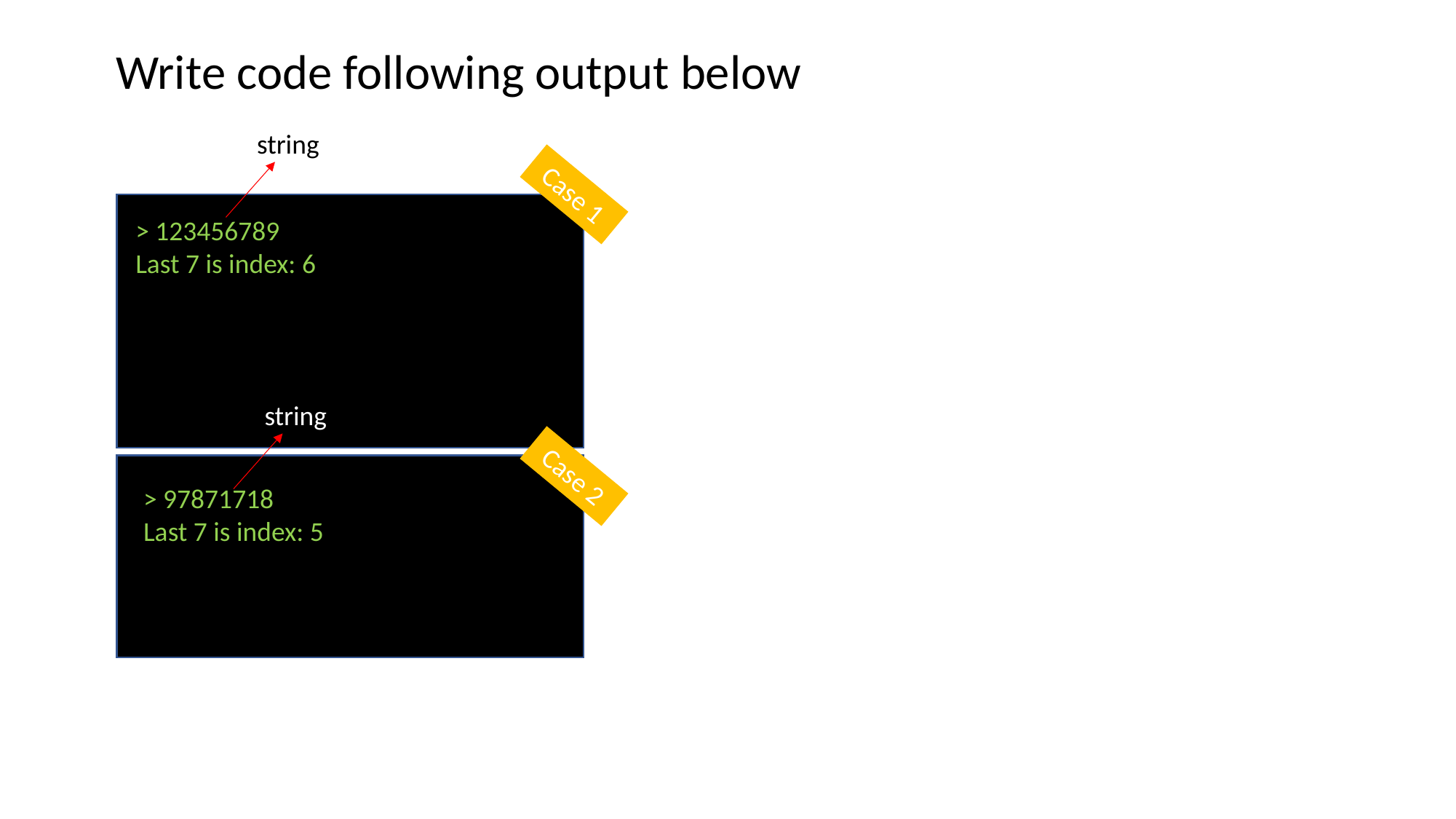

Write code following output below
string
Case 1

> 123456789
Last 7 is index: 6
string
Case 2

> 97871718
Last 7 is index: 5